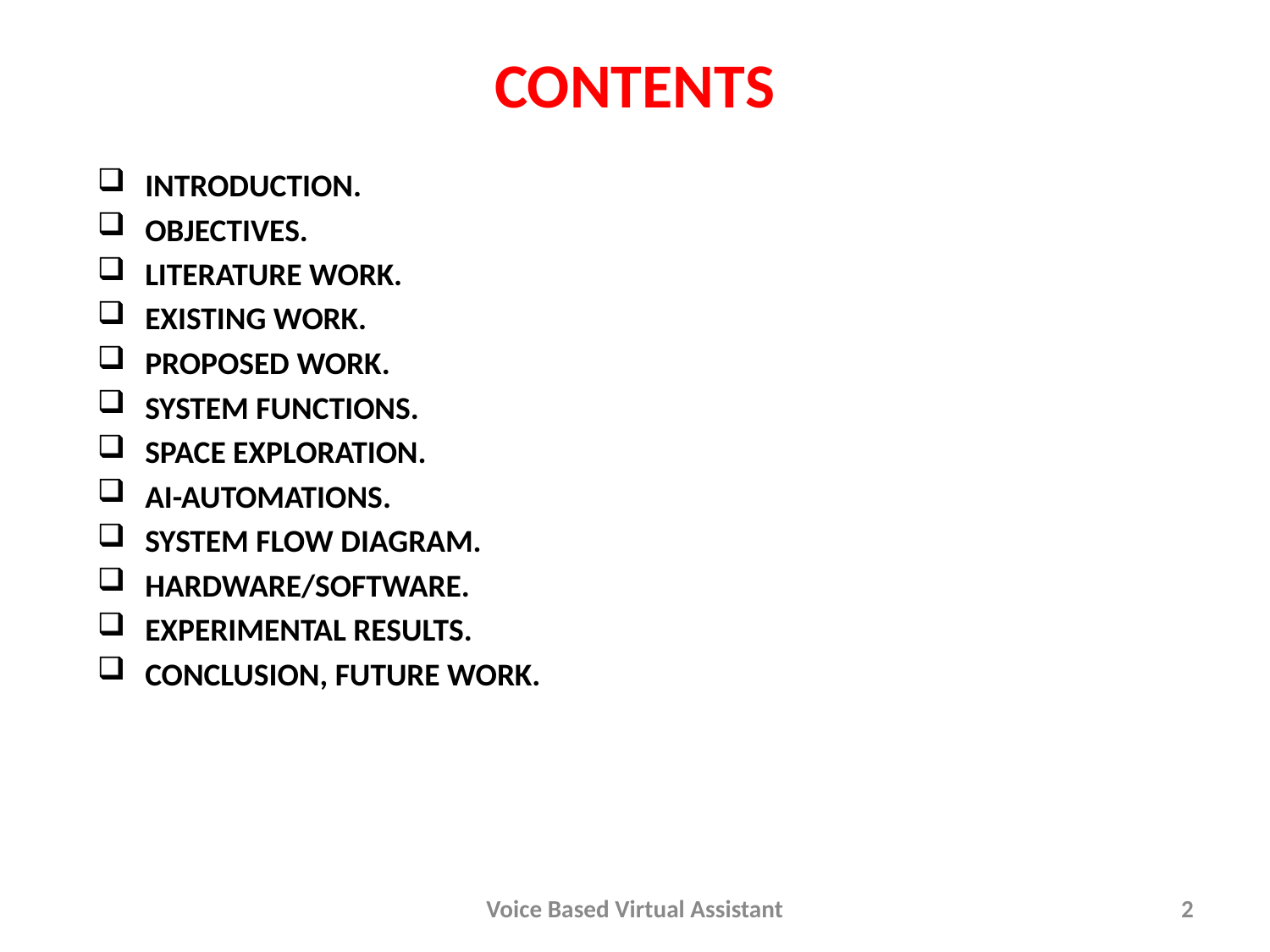

# CONTENTS
INTRODUCTION.
OBJECTIVES.
LITERATURE WORK.
EXISTING WORK.
PROPOSED WORK.
SYSTEM FUNCTIONS.
SPACE EXPLORATION.
AI-AUTOMATIONS.
SYSTEM FLOW DIAGRAM.
HARDWARE/SOFTWARE.
EXPERIMENTAL RESULTS.
CONCLUSION, FUTURE WORK.

Voice Based Virtual Assistant
2